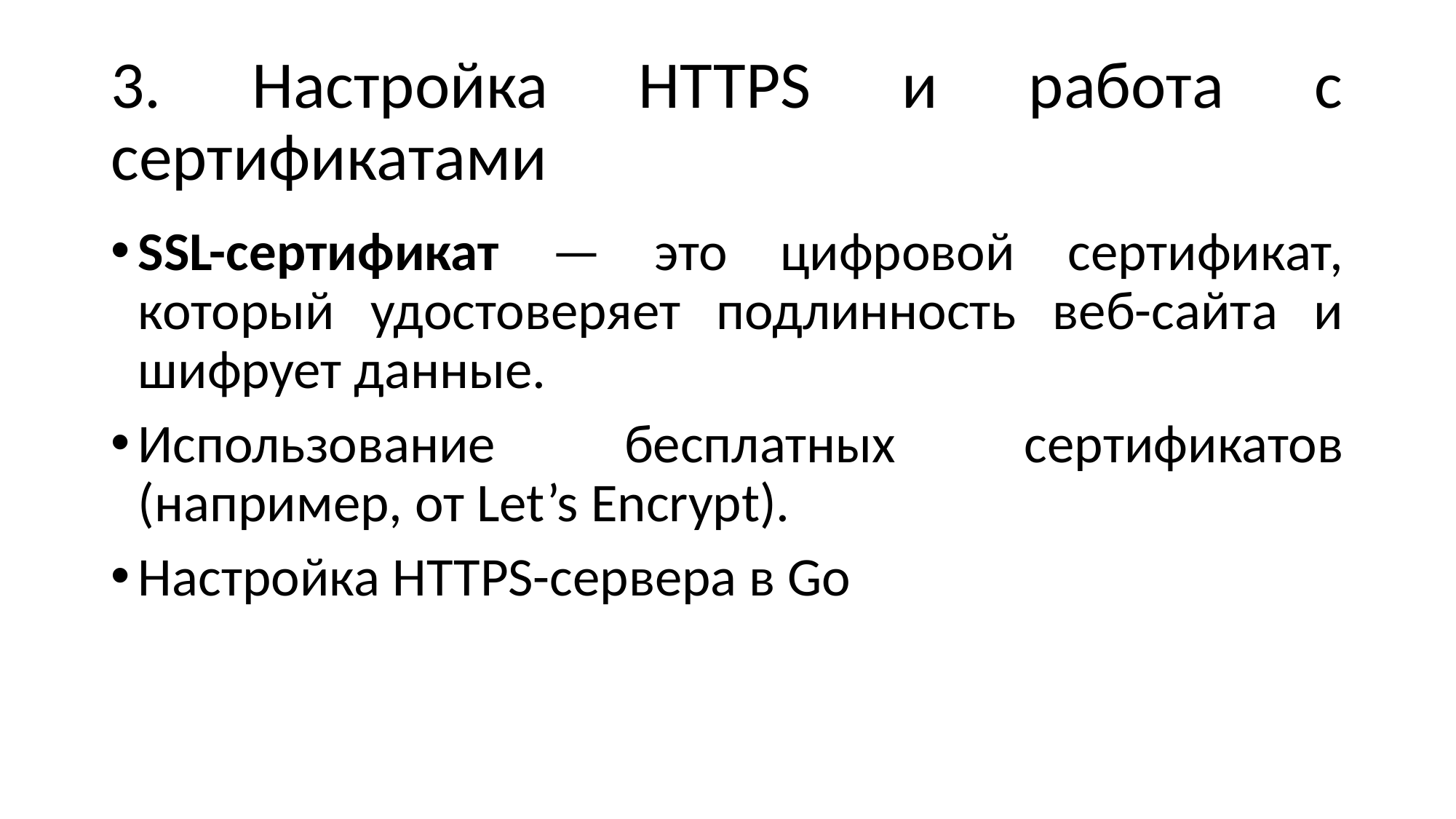

# 3. Настройка HTTPS и работа с сертификатами
SSL-сертификат — это цифровой сертификат, который удостоверяет подлинность веб-сайта и шифрует данные.
Использование бесплатных сертификатов (например, от Let’s Encrypt).
Настройка HTTPS-сервера в Go